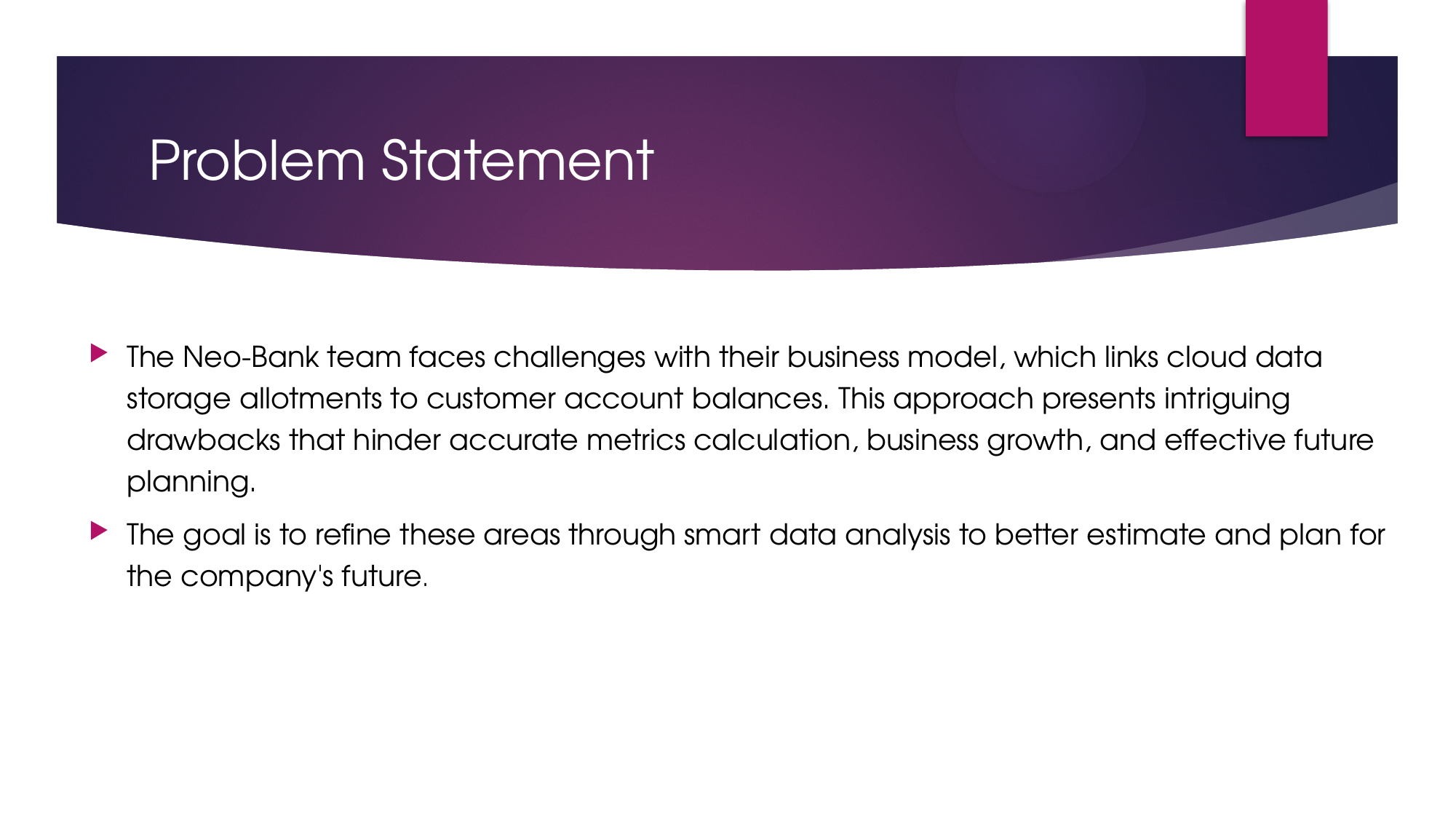

# Problem Statement
The Neo-Bank team faces challenges with their business model, which links cloud data storage allotments to customer account balances. This approach presents intriguing drawbacks that hinder accurate metrics calculation, business growth, and effective future planning.
The goal is to refine these areas through smart data analysis to better estimate and plan for the company's future. team faces challenges with their business model, which links cloud data storage allotments to customer account balances. This approach presents intriguing drawbacks that hinder accurate metrics calculation, business growth, and effective future planning. The goal is to refine these areas through smart data analysis to better estimate and plan for the company's future.